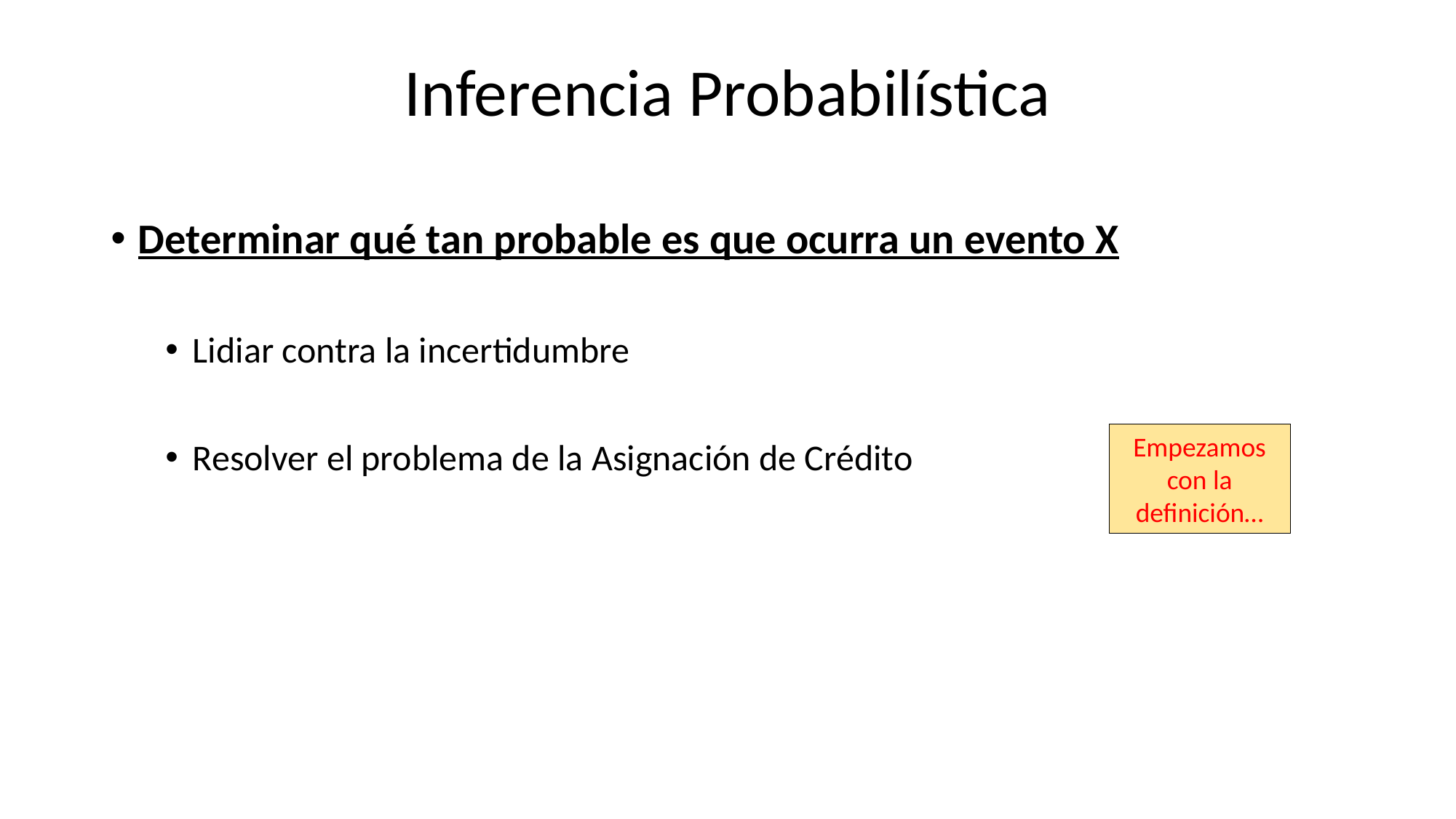

# Inferencia Probabilística

Determinar qué tan probable es que ocurra un evento X

Lidiar contra la incertidumbre

Resolver el problema de la Asignación de Crédito
Empezamos con la definición…